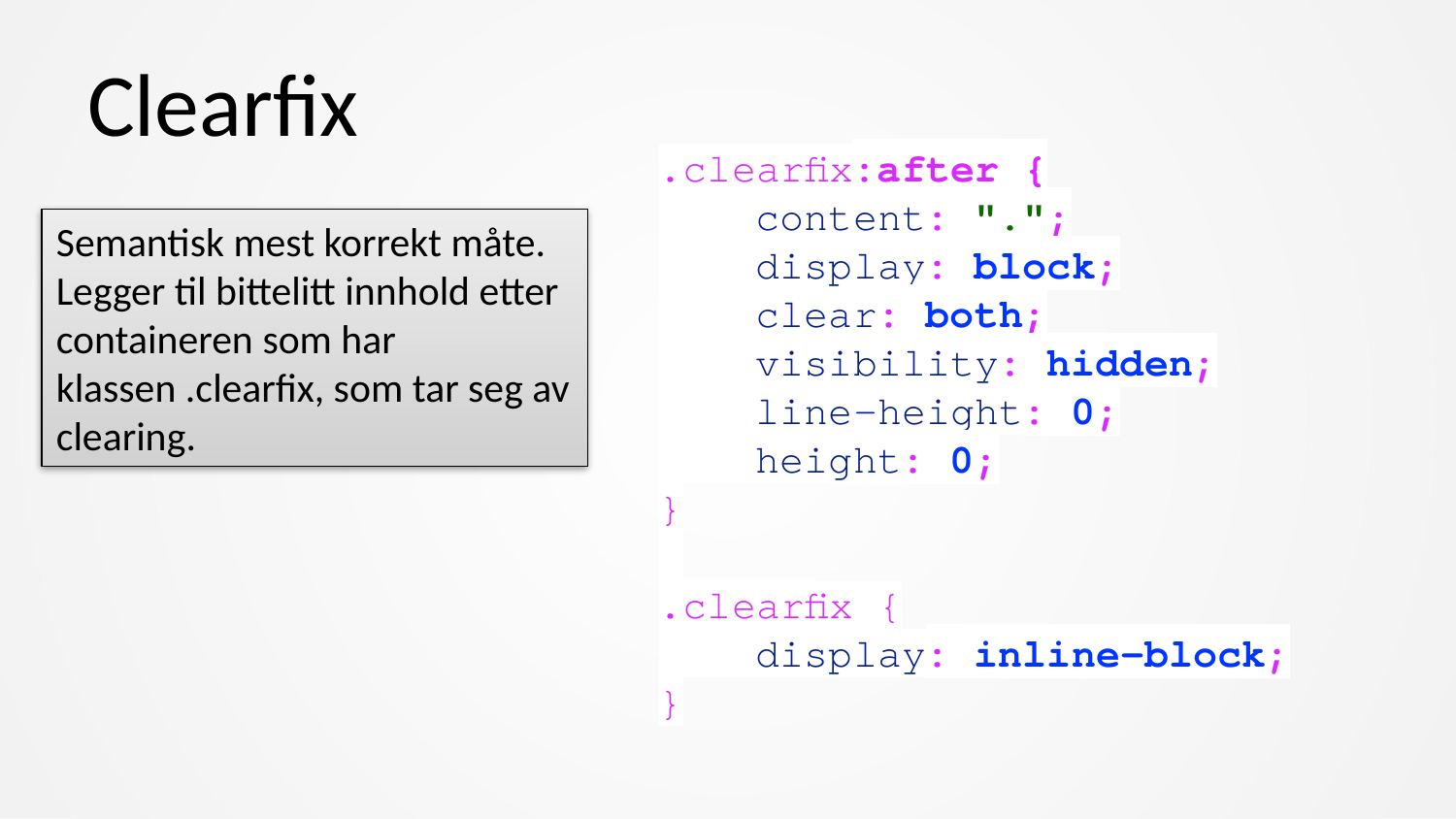

# Clearfix
.clearfix:after {
    content: ".";
    display: block;
    clear: both;
    visibility: hidden;
    line-height: 0;
    height: 0;
}

.clearfix {
    display: inline-block;
}
Semantisk mest korrekt måte.
Legger til bittelitt innhold etter containeren som har klassen .clearfix, som tar seg av clearing.